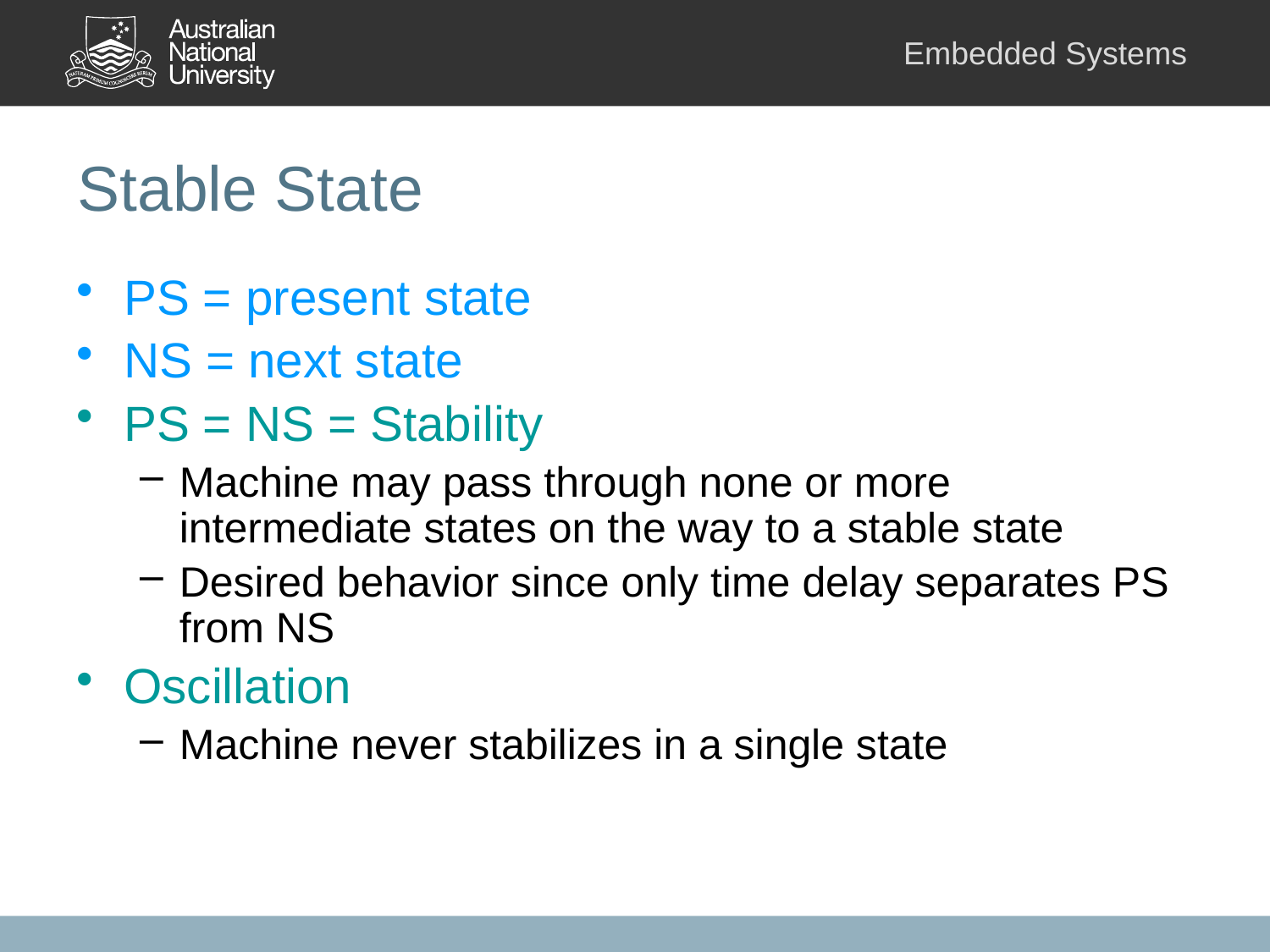

# Stable State
PS = present state
NS = next state
PS = NS = Stability
Machine may pass through none or more intermediate states on the way to a stable state
Desired behavior since only time delay separates PS from NS
Oscillation
Machine never stabilizes in a single state